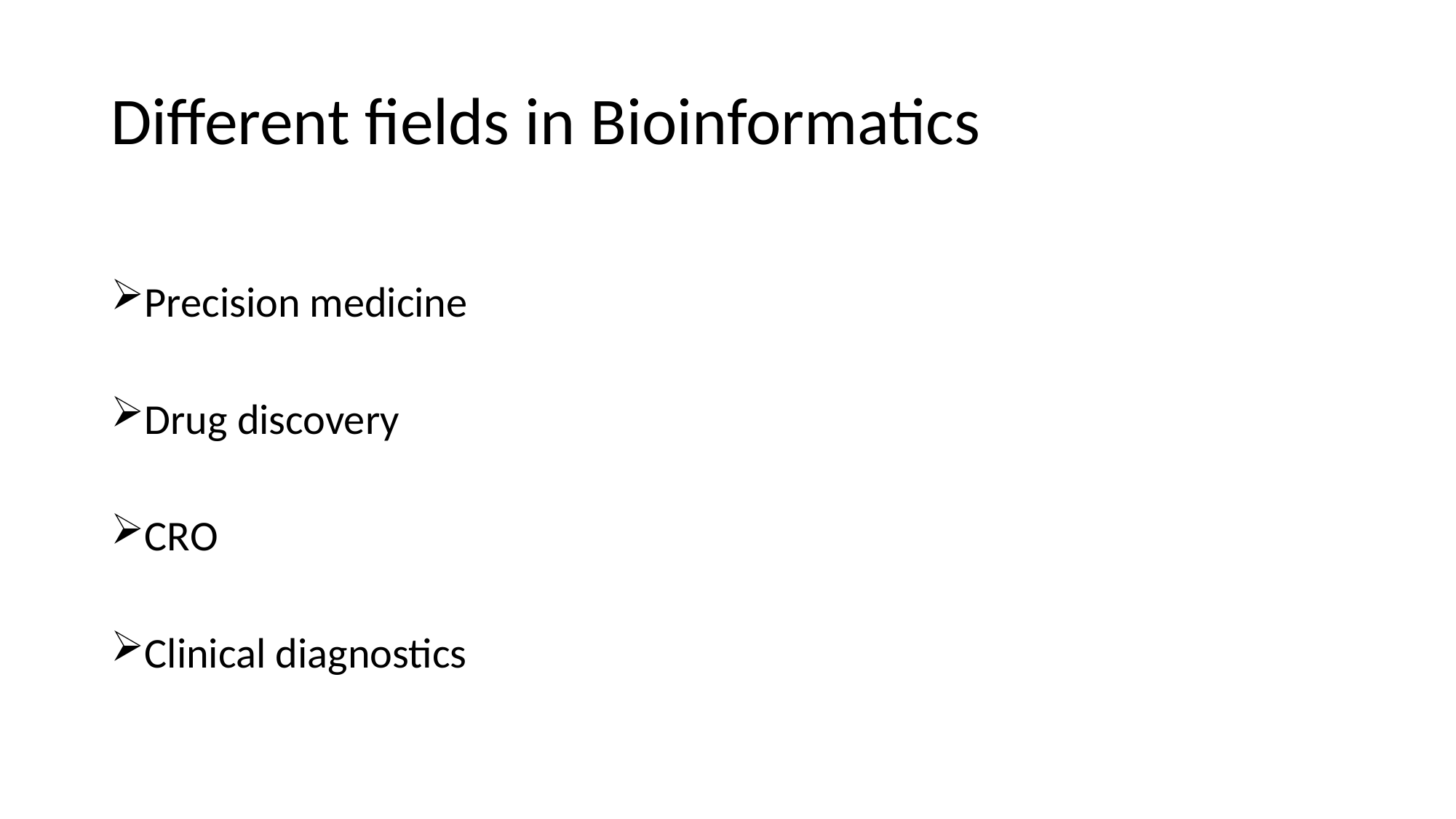

# Different fields in Bioinformatics
Precision medicine
Drug discovery
CRO
Clinical diagnostics